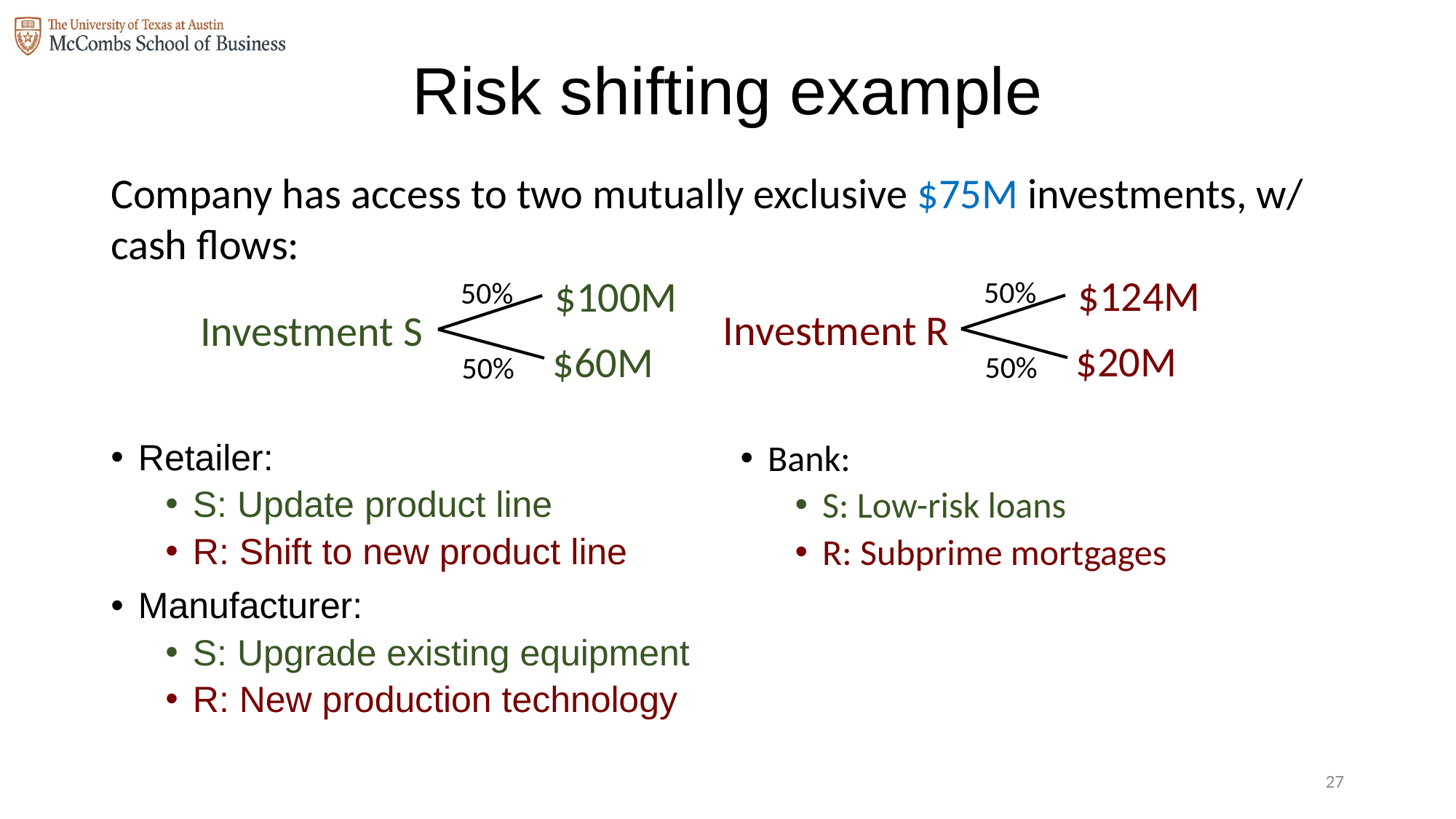

# Risk shifting example
Company has access to two mutually exclusive $75M investments, w/ cash flows:
$124M
50%
Investment R
$20M
50%
$100M
50%
Investment S
$60M
50%
Retailer:
S: Update product line
R: Shift to new product line
Manufacturer:
S: Upgrade existing equipment
R: New production technology
Bank:
S: Low-risk loans
R: Subprime mortgages
27